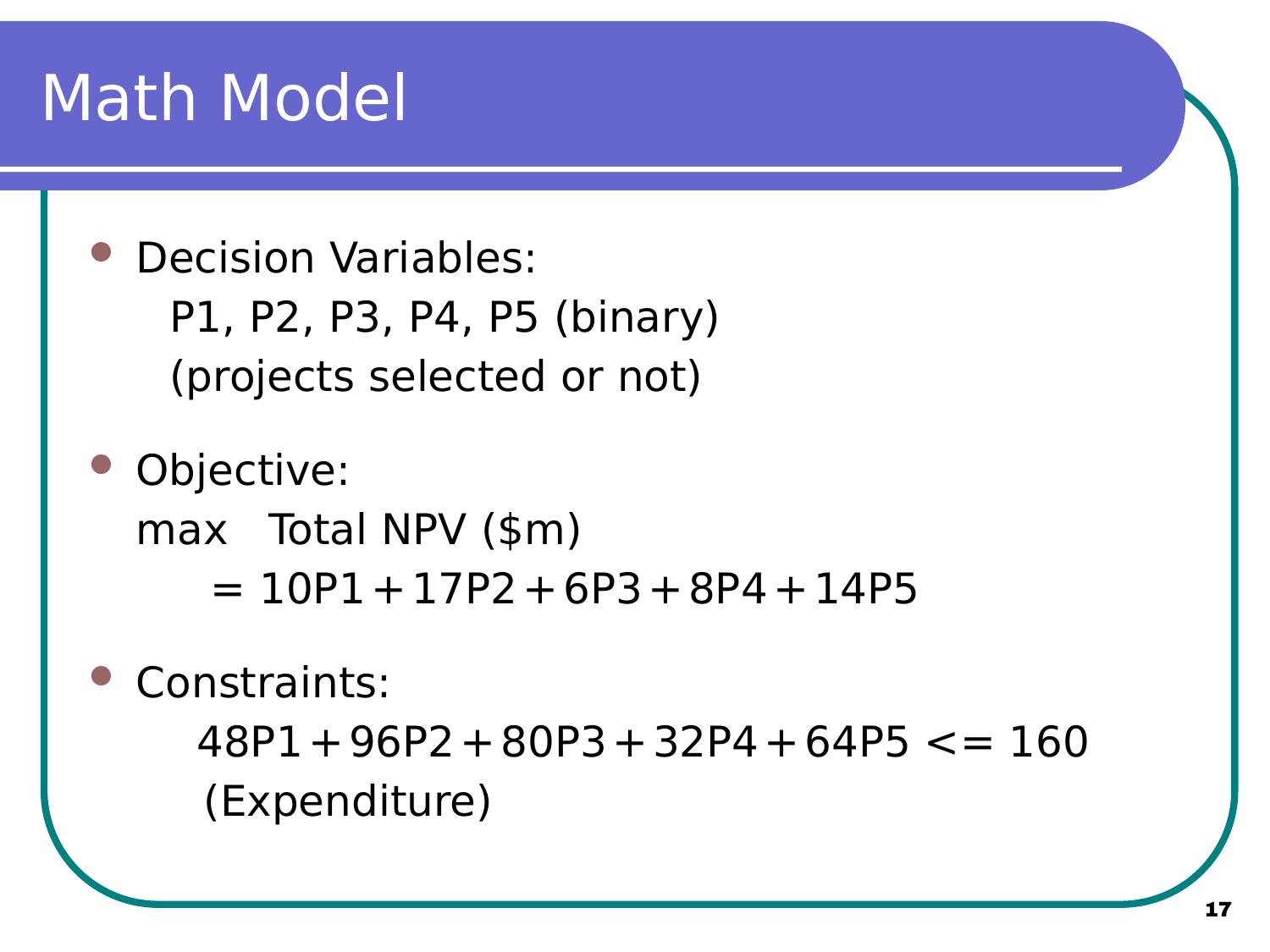

# Math Model
Decision Variables:
      P1, P2, P3, P4, P5 (binary)
      (projects selected or not)

Objective:
	max   Total NPV ($m)
         = 10P1 + 17P2 + 6P3 + 8P4 + 14P5

Constraints:
        48P1 + 96P2 + 80P3 + 32P4 + 64P5 <= 160
	     (Expenditure)
17